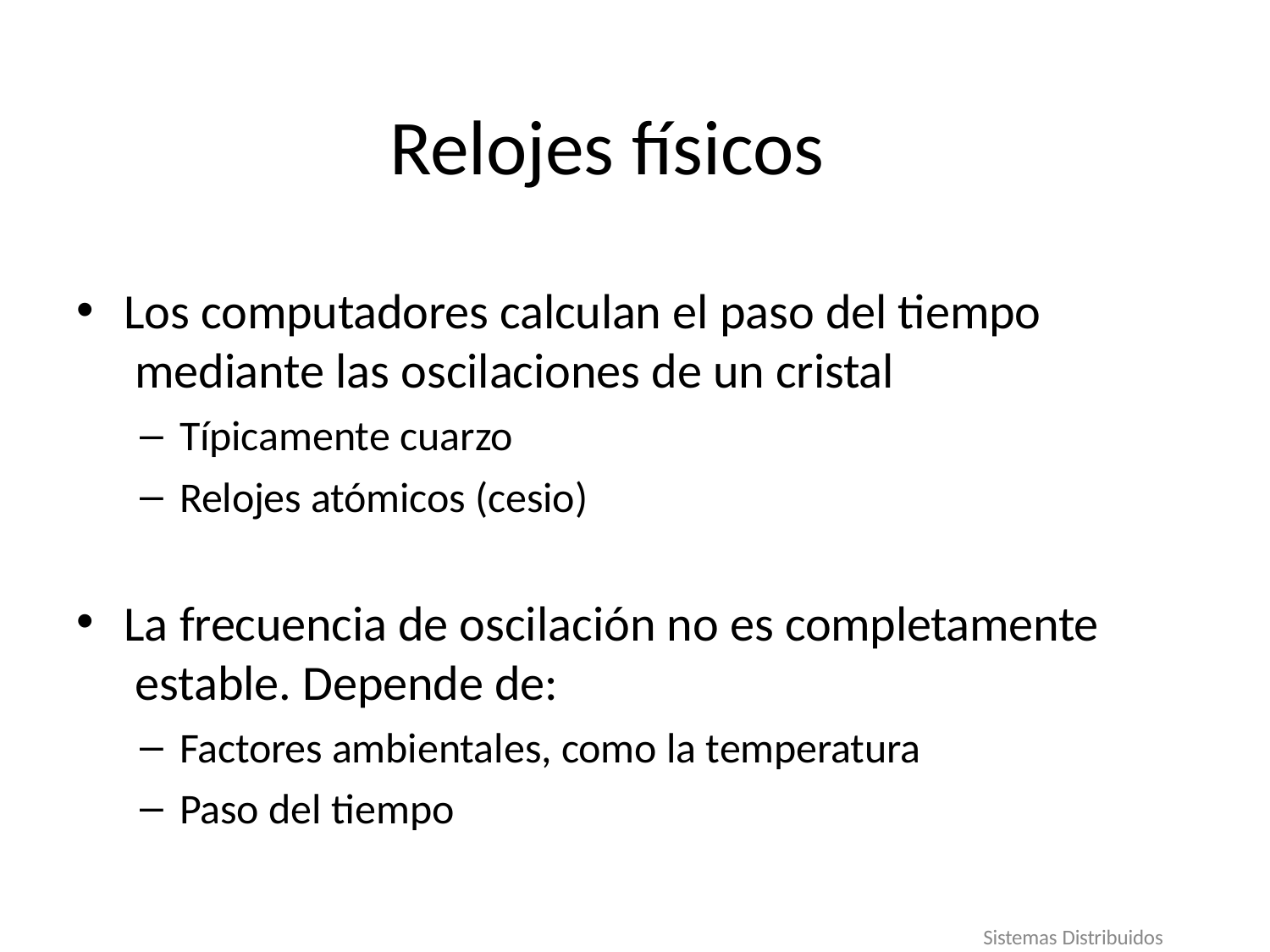

# Relojes físicos
Los computadores calculan el paso del tiempo  mediante las oscilaciones de un cristal
Típicamente cuarzo
Relojes atómicos (cesio)

La frecuencia de oscilación no es completamente  estable. Depende de:
Factores ambientales, como la temperatura
Paso del tiempo
7
Sistemas Distribuidos